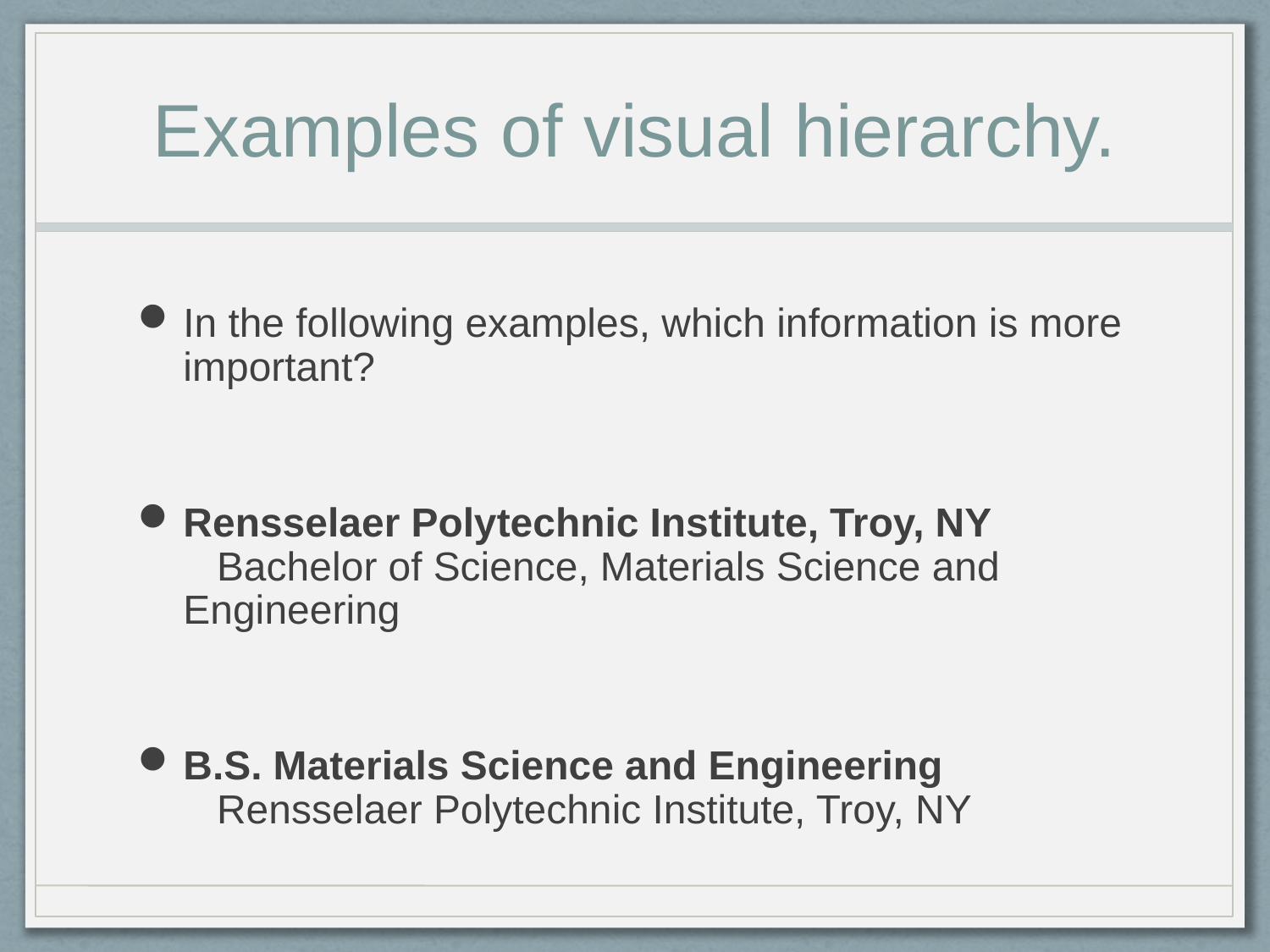

# Examples of visual hierarchy.
In the following examples, which information is more important?

Rensselaer Polytechnic Institute, Troy, NY
   Bachelor of Science, Materials Science and Engineering

B.S. Materials Science and Engineering
   Rensselaer Polytechnic Institute, Troy, NY